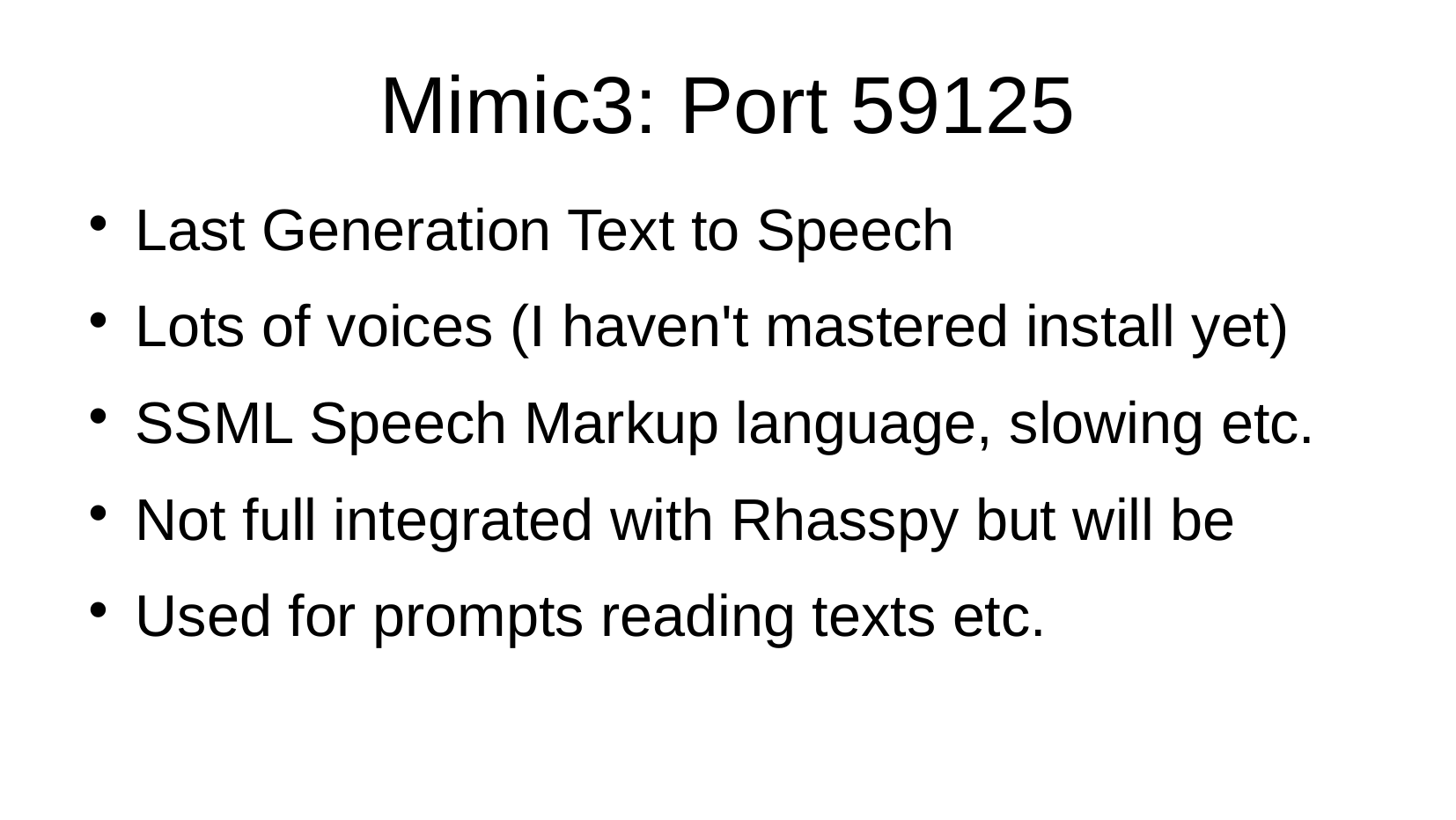

Mimic3: Port 59125
Last Generation Text to Speech
Lots of voices (I haven't mastered install yet)
SSML Speech Markup language, slowing etc.
Not full integrated with Rhasspy but will be
Used for prompts reading texts etc.